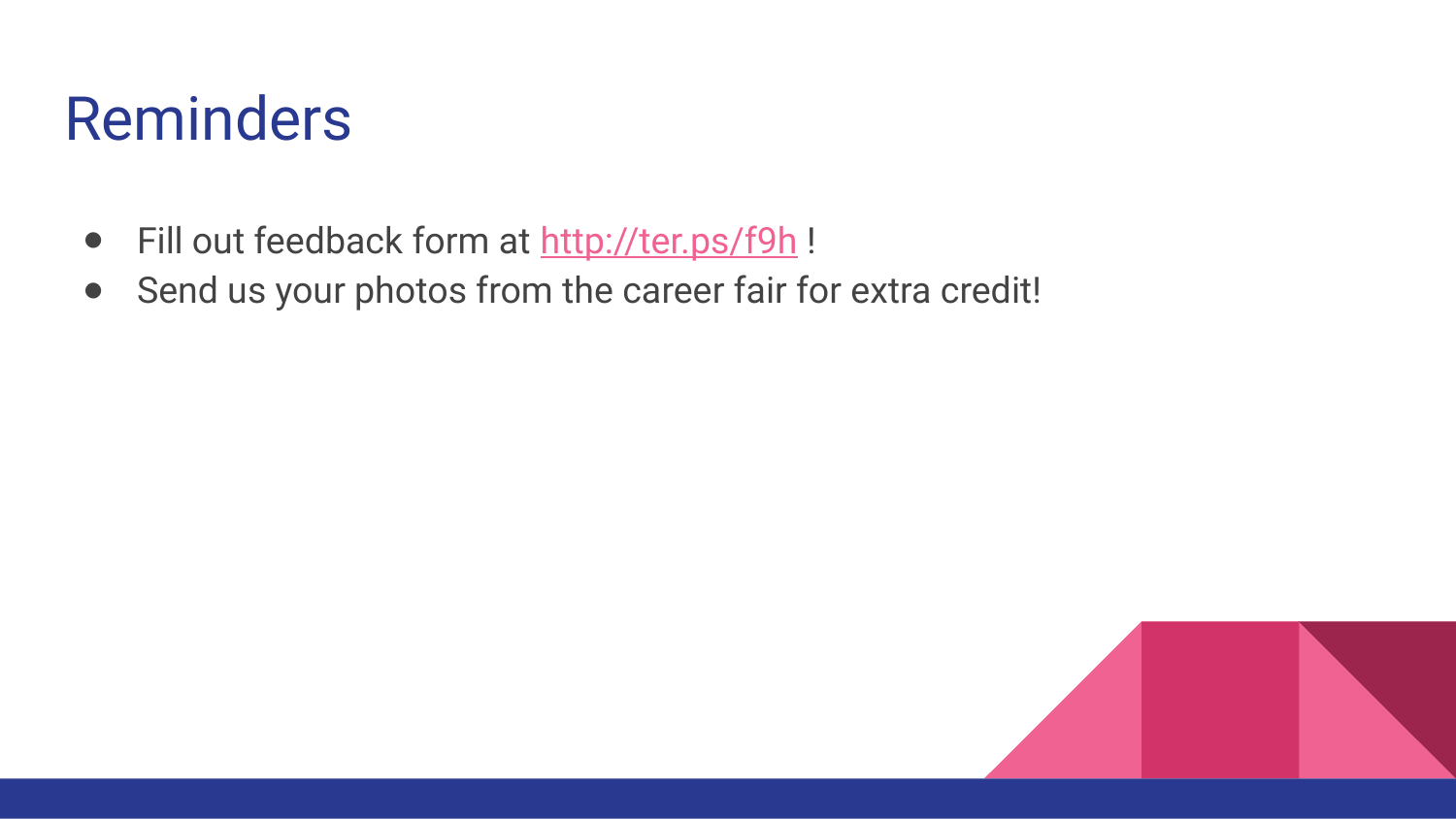

# Reminders
Fill out feedback form at http://ter.ps/f9h !
Send us your photos from the career fair for extra credit!